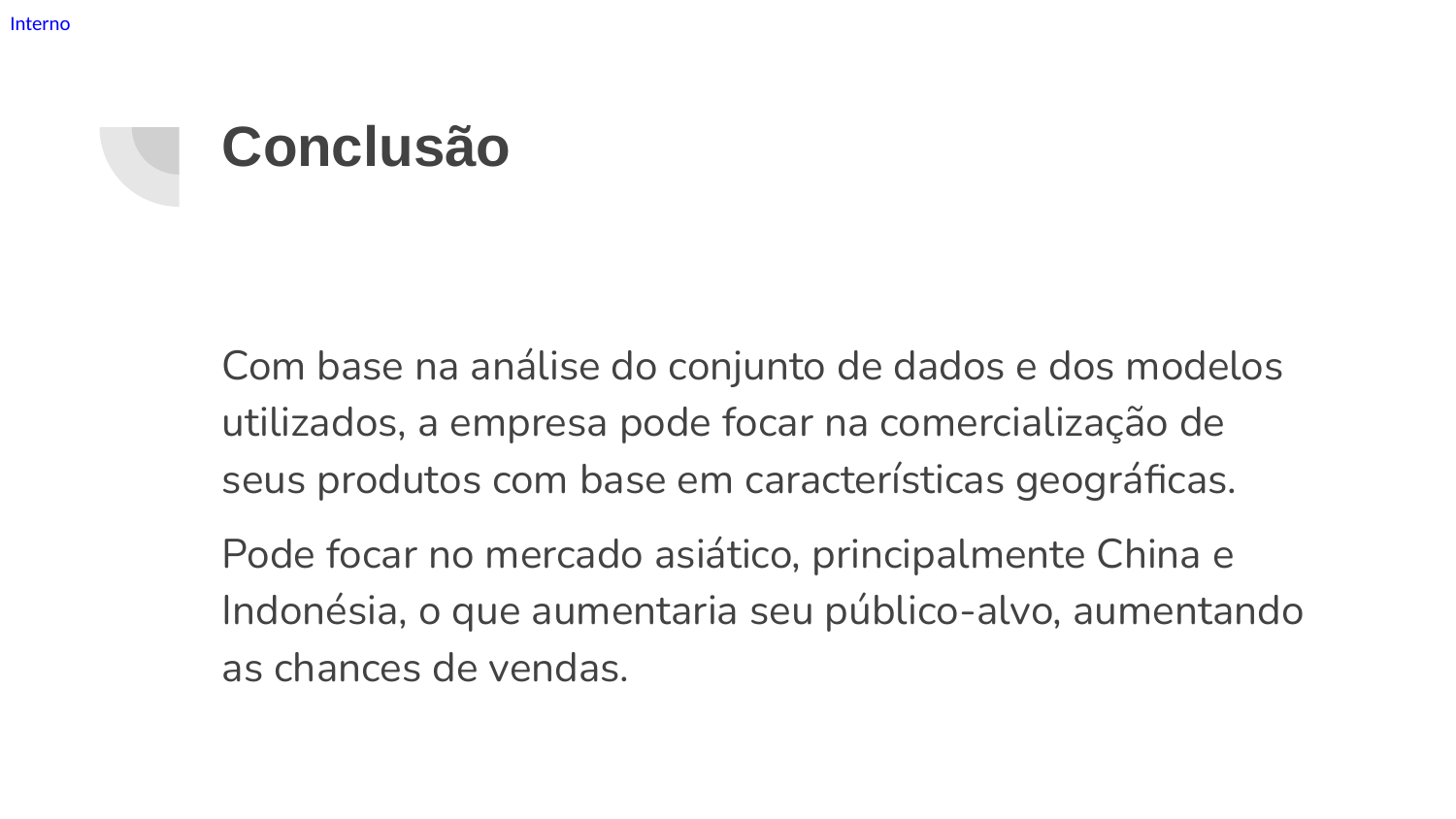

# Conclusão
Com base na análise do conjunto de dados e dos modelos utilizados, a empresa pode focar na comercialização de seus produtos com base em características geográficas.
Pode focar no mercado asiático, principalmente China e Indonésia, o que aumentaria seu público-alvo, aumentando as chances de vendas.